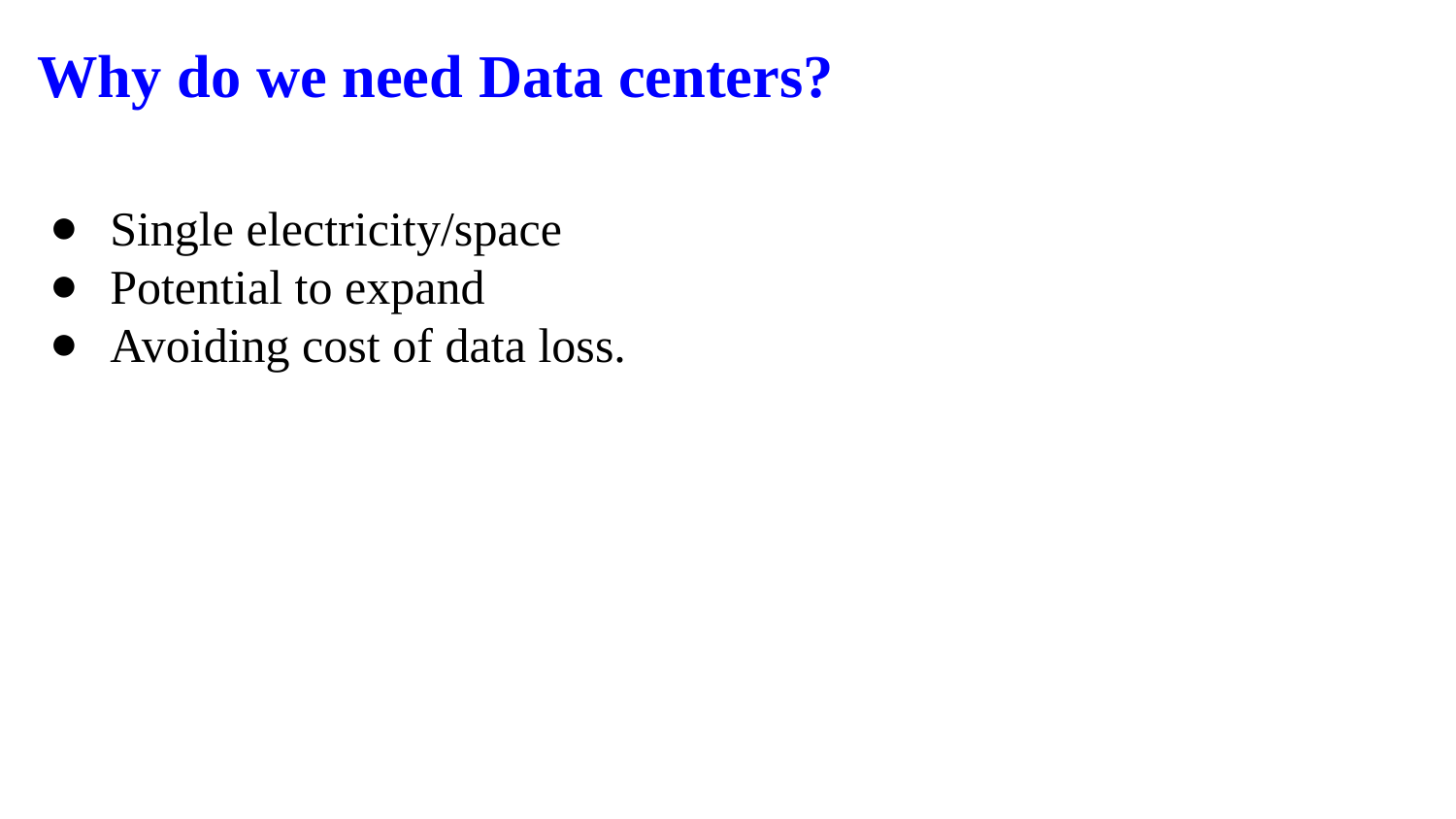

Why do we need Data centers?
Single electricity/space
Potential to expand
Avoiding cost of data loss.